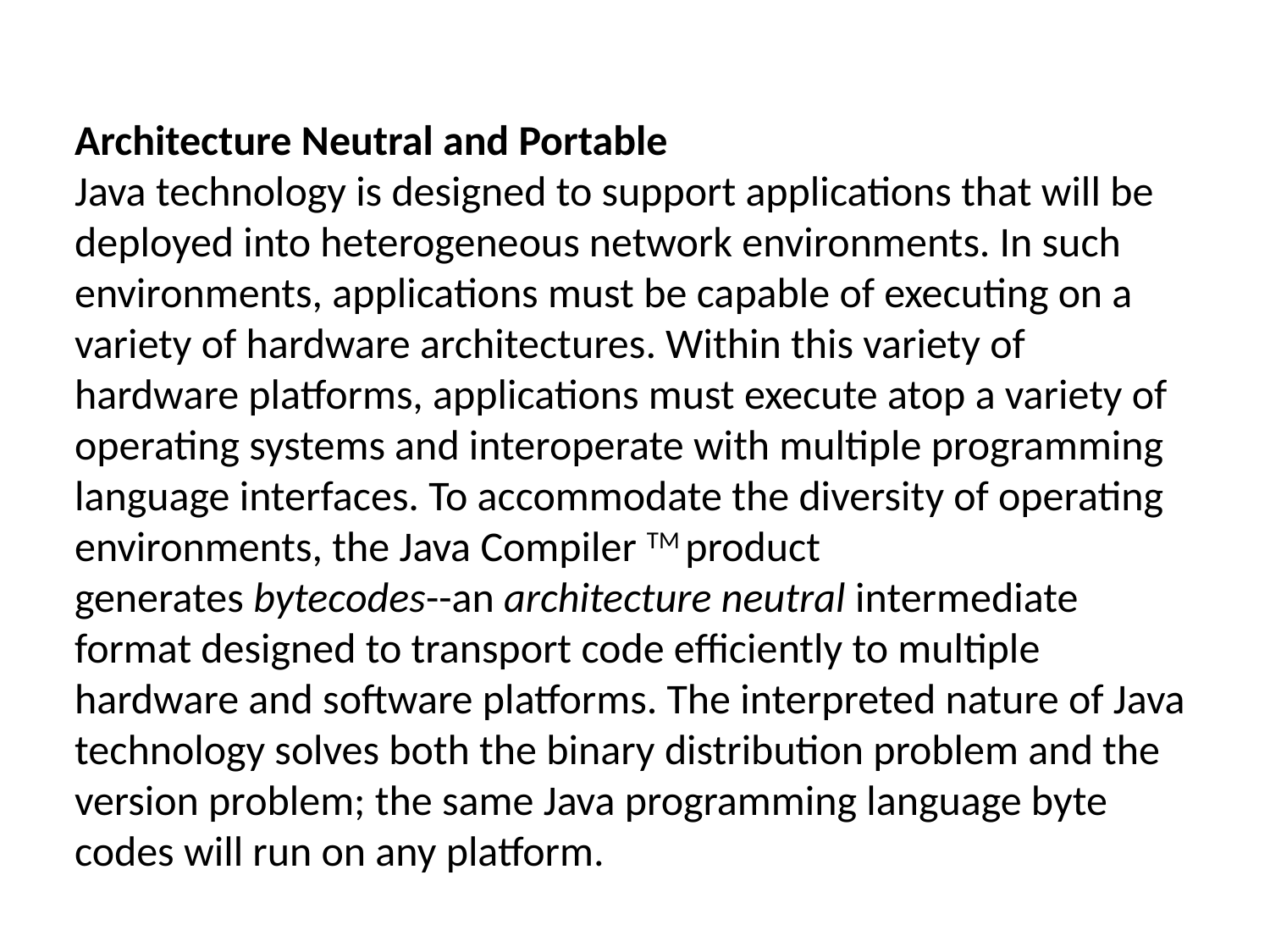

Architecture Neutral and Portable
Java technology is designed to support applications that will be deployed into heterogeneous network environments. In such environments, applications must be capable of executing on a variety of hardware architectures. Within this variety of hardware platforms, applications must execute atop a variety of operating systems and interoperate with multiple programming language interfaces. To accommodate the diversity of operating environments, the Java Compiler TM product generates bytecodes--an architecture neutral intermediate format designed to transport code efficiently to multiple hardware and software platforms. The interpreted nature of Java technology solves both the binary distribution problem and the version problem; the same Java programming language byte codes will run on any platform.